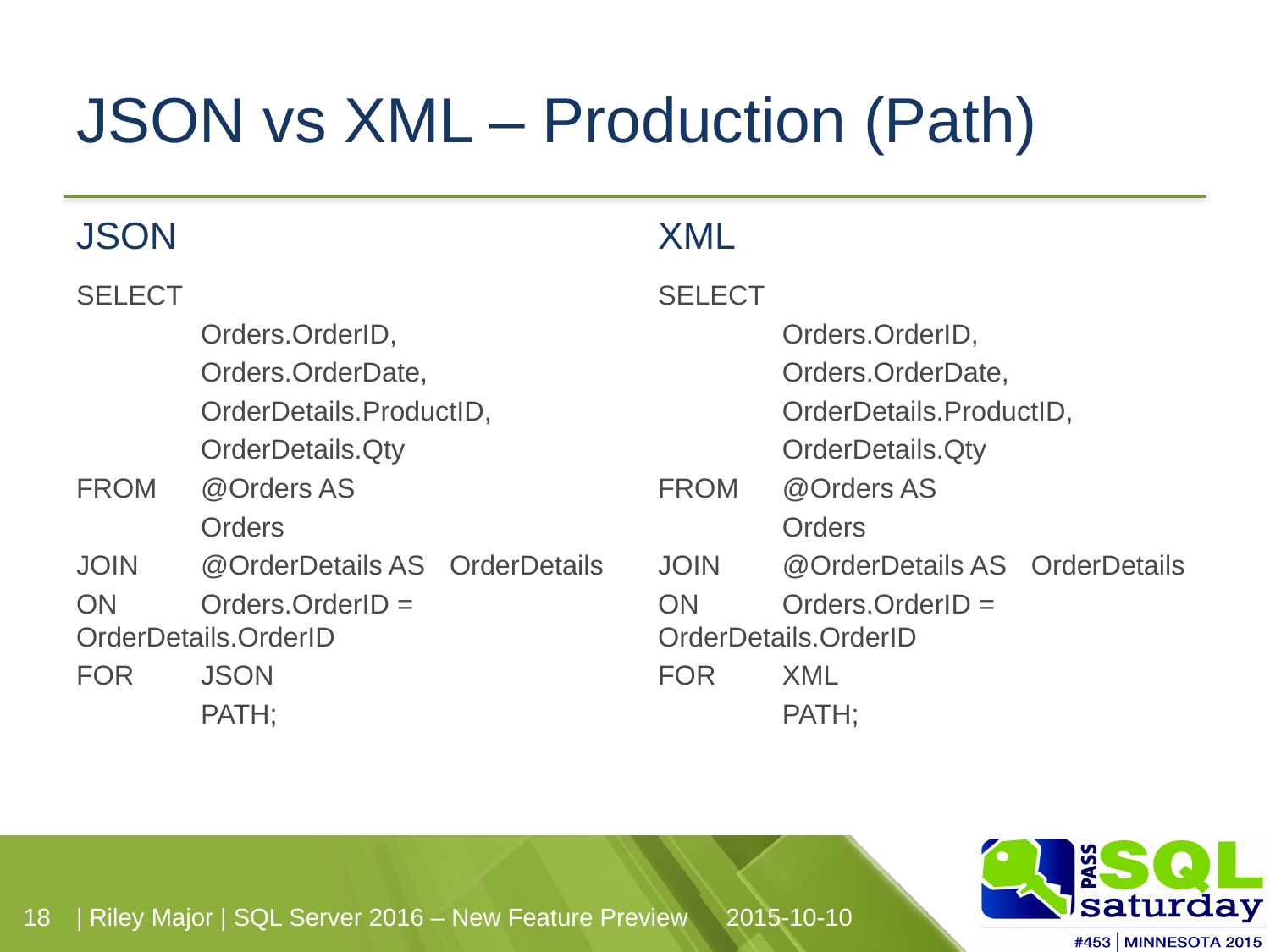

# JSON vs XML – Production (Path)
JSON
XML
SELECT
	Orders.OrderID,
	Orders.OrderDate,
	OrderDetails.ProductID,
	OrderDetails.Qty
FROM	@Orders AS
			Orders
JOIN	@OrderDetails AS 						OrderDetails
ON		Orders.OrderID = 						OrderDetails.OrderID
FOR		JSON
			PATH;
SELECT
	Orders.OrderID,
	Orders.OrderDate,
	OrderDetails.ProductID,
	OrderDetails.Qty
FROM	@Orders AS
			Orders
JOIN	@OrderDetails AS 						OrderDetails
ON		Orders.OrderID = 						OrderDetails.OrderID
FOR		XML
			PATH;
| Riley Major | SQL Server 2016 – New Feature Preview
2015-10-10
18